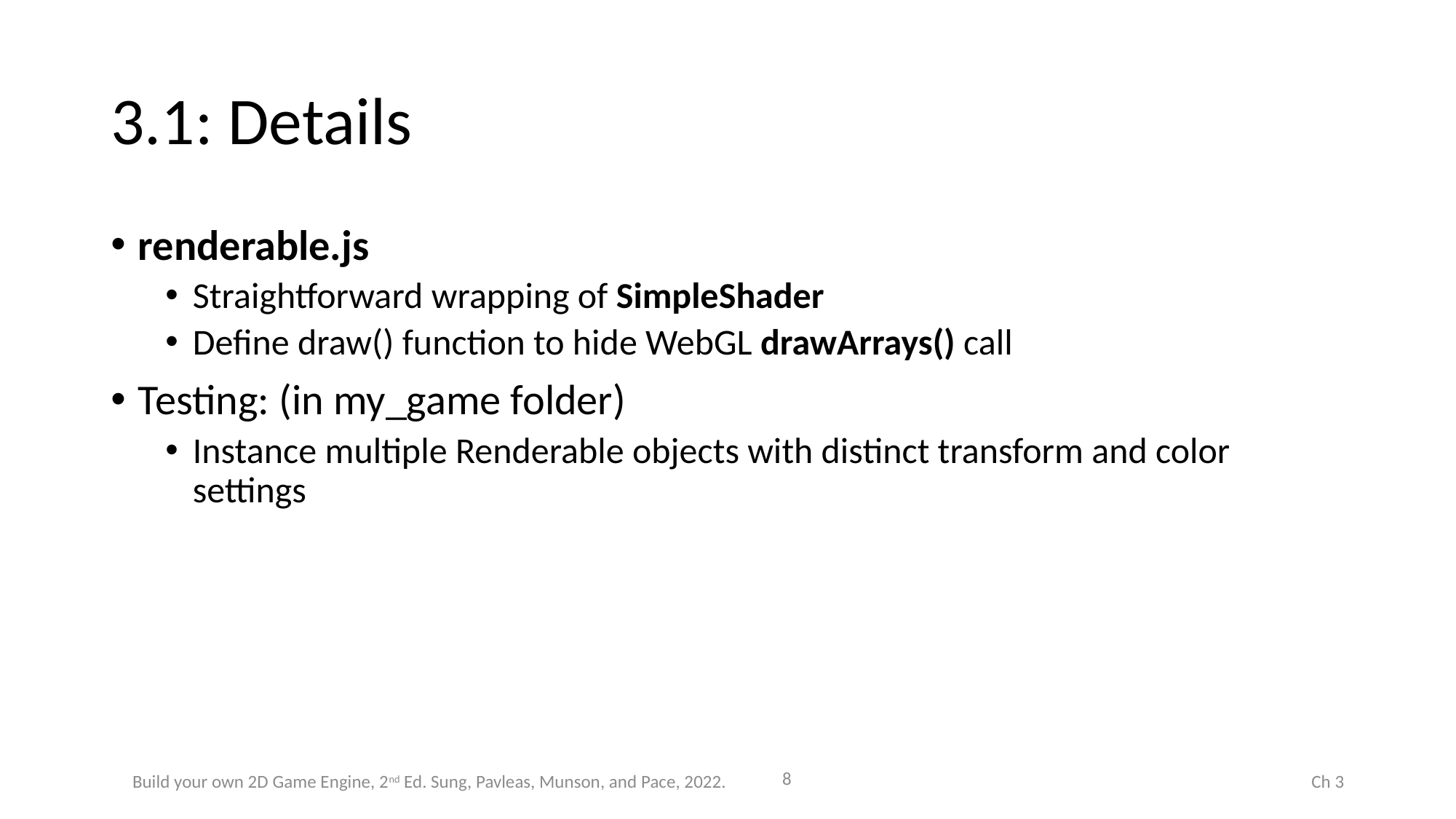

# 3.1: Details
renderable.js
Straightforward wrapping of SimpleShader
Define draw() function to hide WebGL drawArrays() call
Testing: (in my_game folder)
Instance multiple Renderable objects with distinct transform and color settings